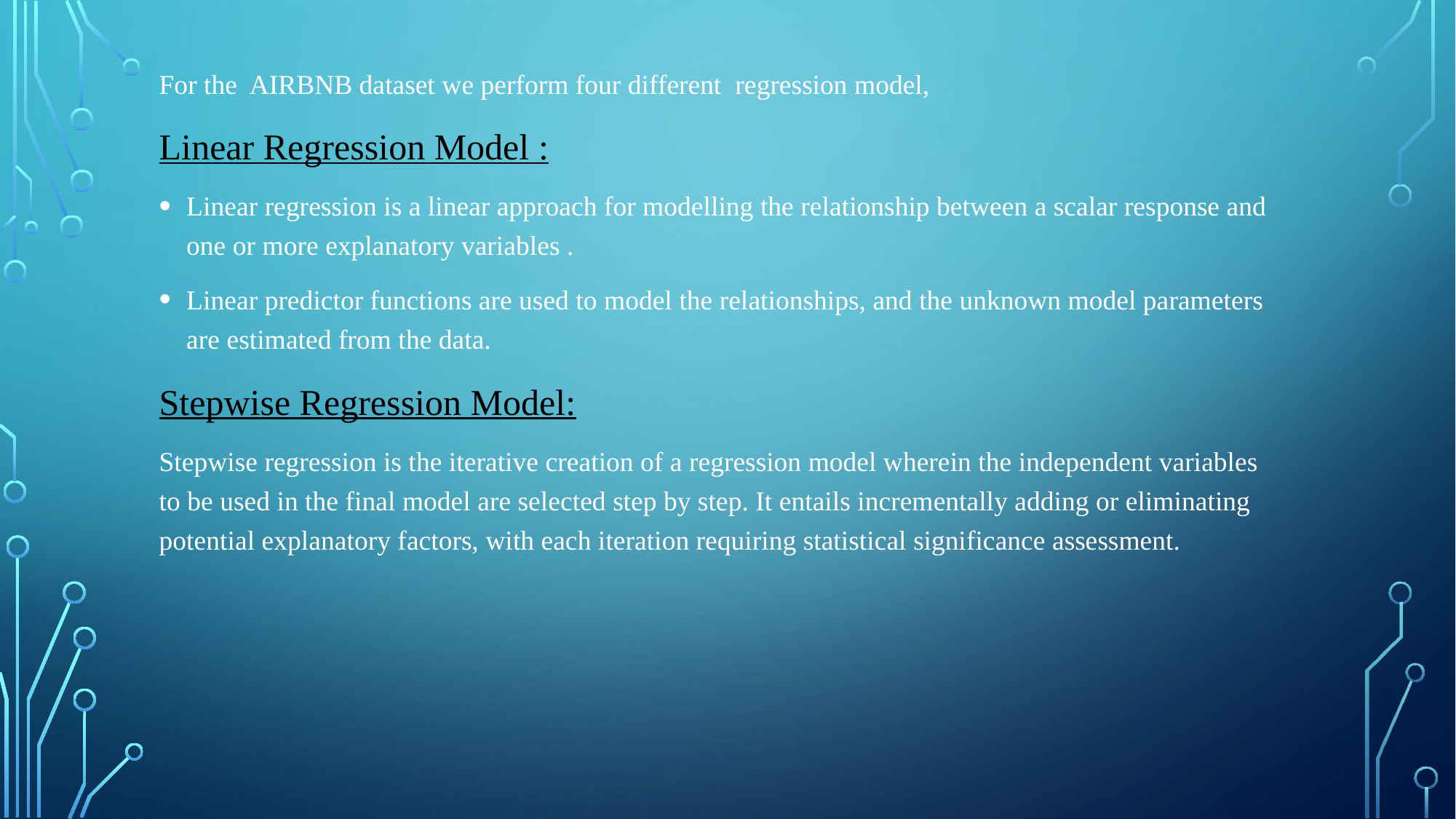

For the  AIRBNB dataset we perform four different  regression model,
Linear Regression Model :
Linear regression is a linear approach for modelling the relationship between a scalar response and one or more explanatory variables .
Linear predictor functions are used to model the relationships, and the unknown model parameters are estimated from the data.
Stepwise Regression Model:
Stepwise regression is the iterative creation of a regression model wherein the independent variables to be used in the final model are selected step by step. It entails incrementally adding or eliminating potential explanatory factors, with each iteration requiring statistical significance assessment.